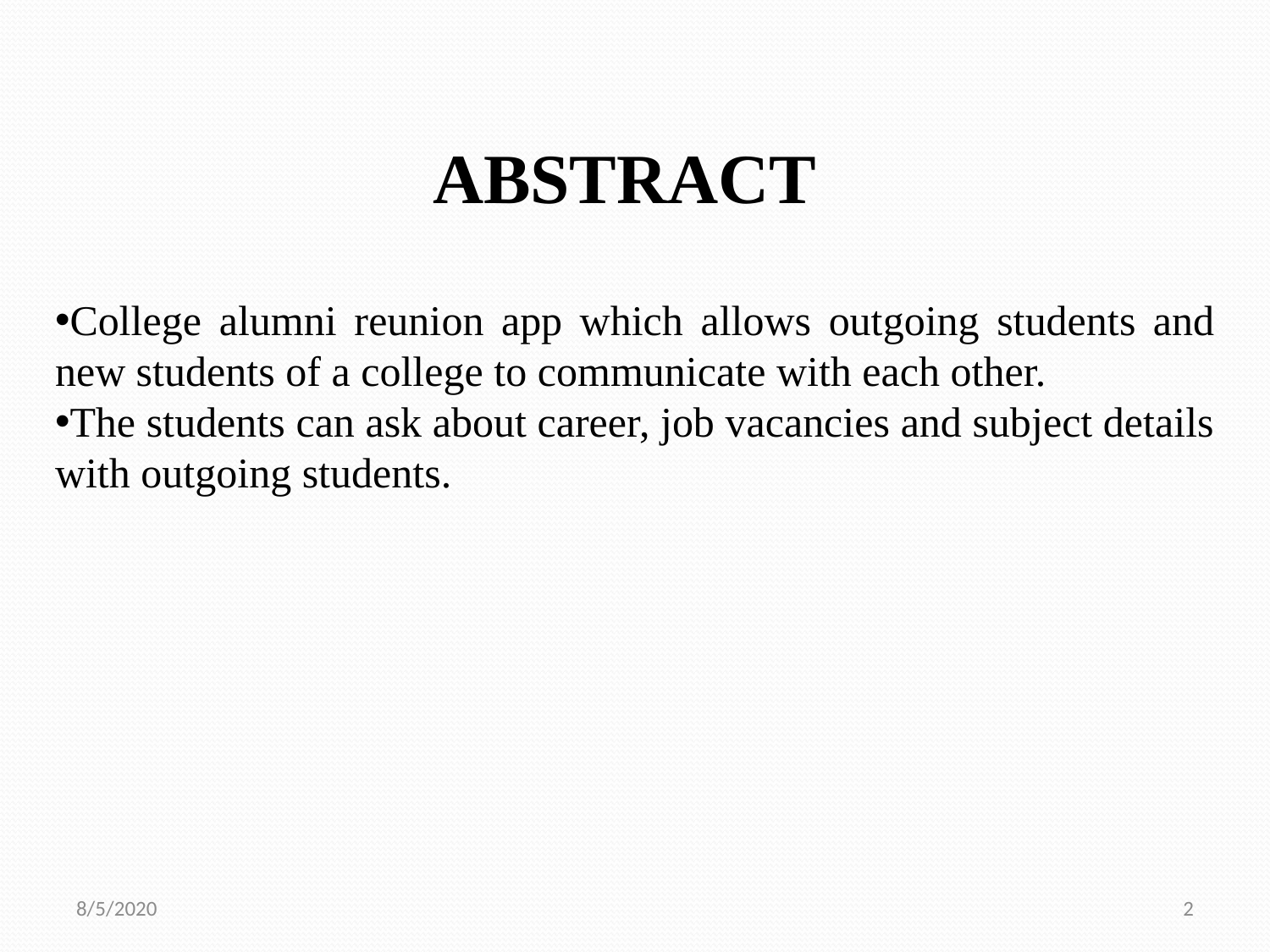

ABSTRACT
College alumni reunion app which allows outgoing students and new students of a college to communicate with each other.
The students can ask about career, job vacancies and subject details with outgoing students.

8/5/2020
2